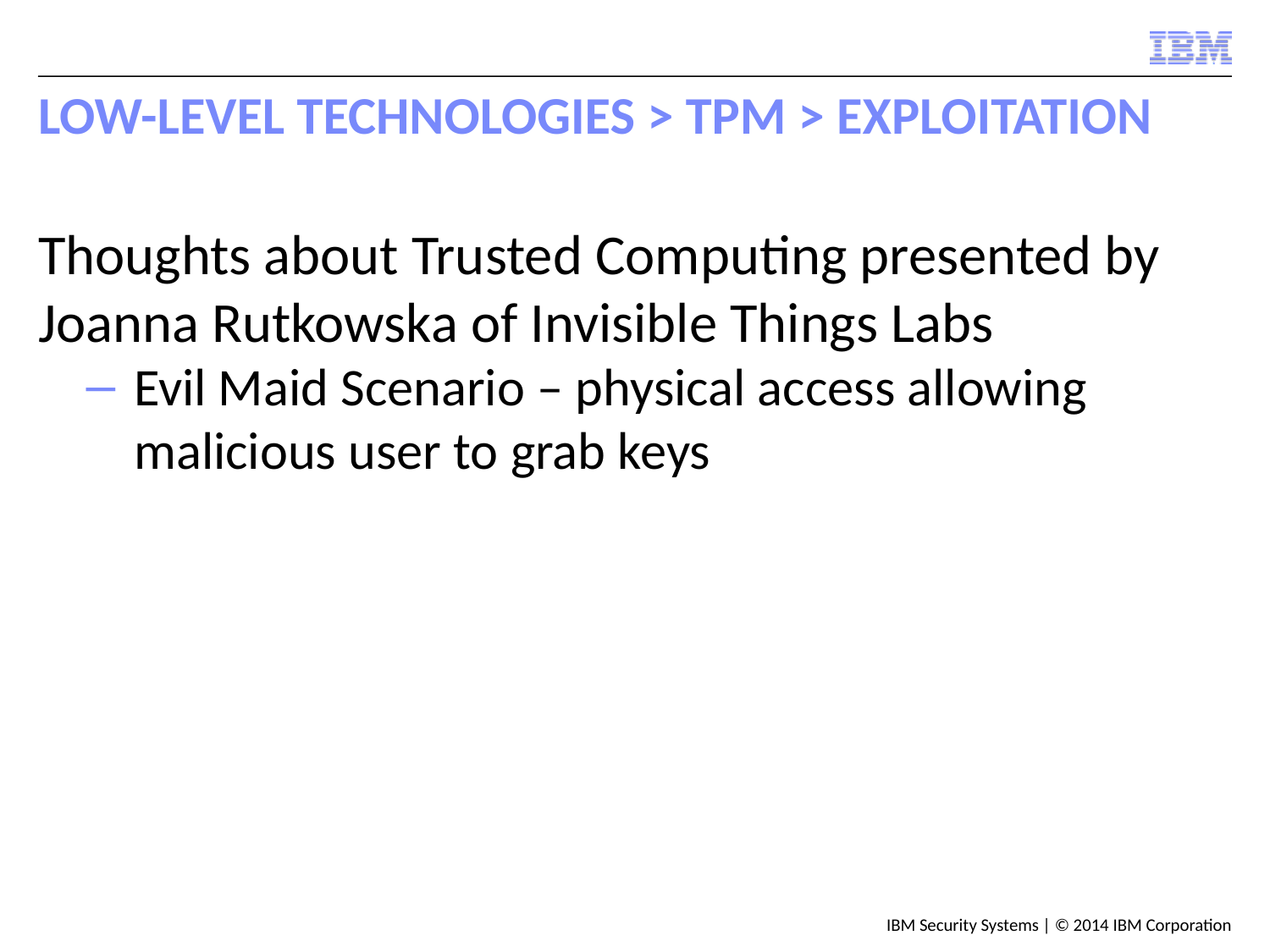

# Low-Level Technologies > TPM > Exploitation
Thoughts about Trusted Computing presented by Joanna Rutkowska of Invisible Things Labs
Evil Maid Scenario – physical access allowing malicious user to grab keys